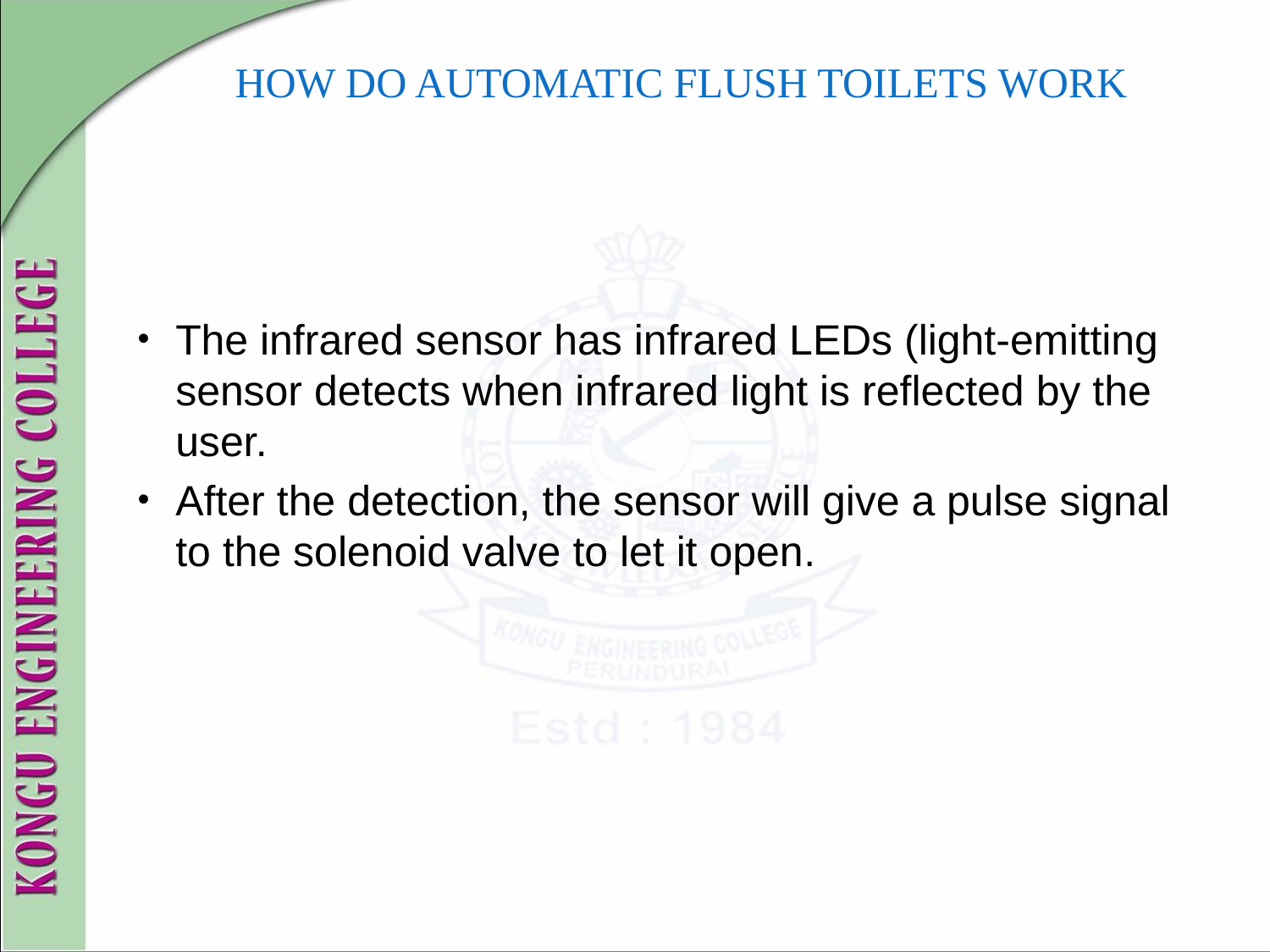

# HOW DO AUTOMATIC FLUSH TOILETS WORK
The infrared sensor has infrared LEDs (light-emitting sensor detects when infrared light is reflected by the user.
After the detection, the sensor will give a pulse signal to the solenoid valve to let it open.